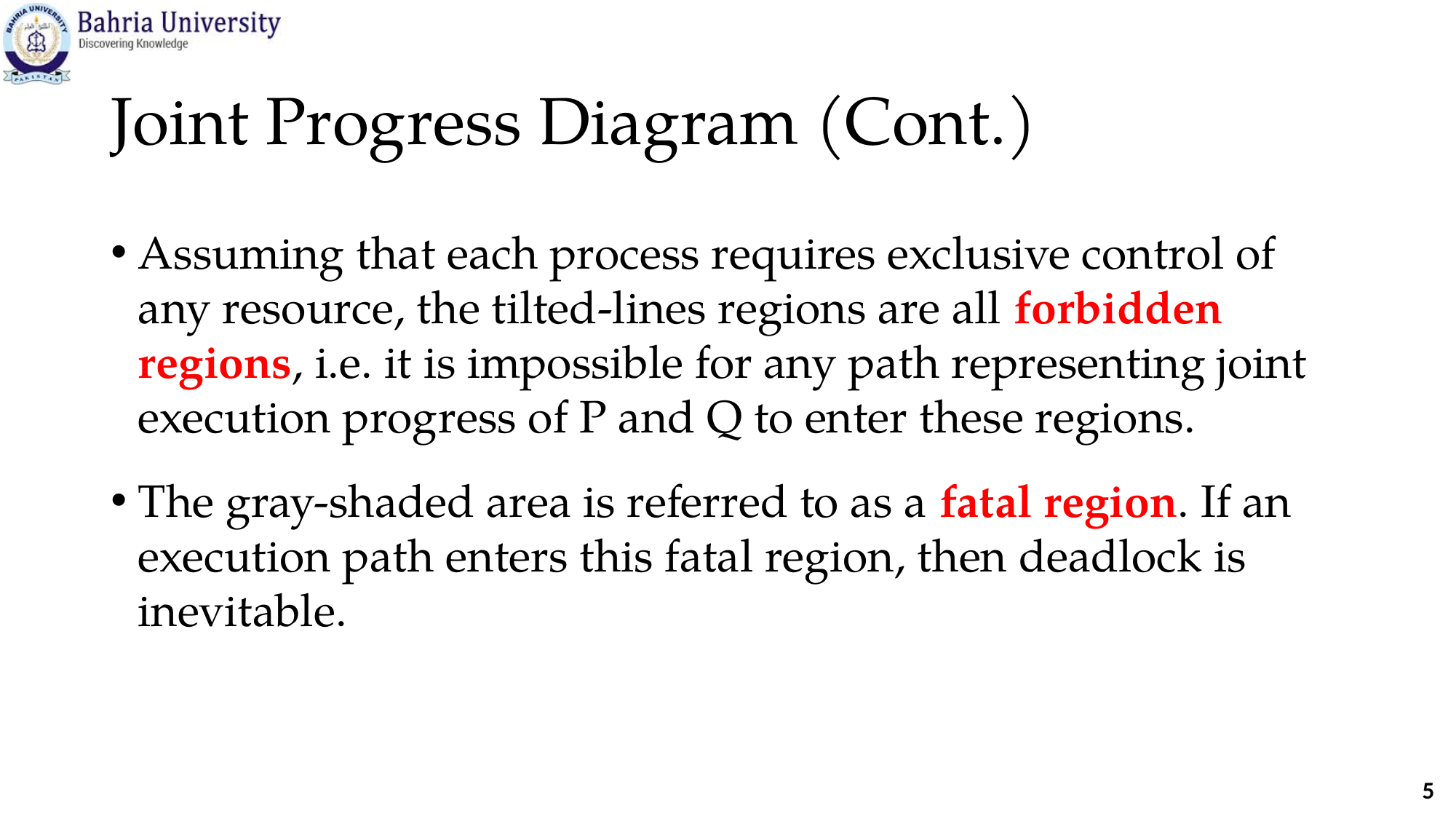

# Joint Progress Diagram (Cont.)
Assuming that each process requires exclusive control of any resource, the tilted-lines regions are all forbidden regions, i.e. it is impossible for any path representing joint execution progress of P and Q to enter these regions.
The gray-shaded area is referred to as a fatal region. If an execution path enters this fatal region, then deadlock is inevitable.
5